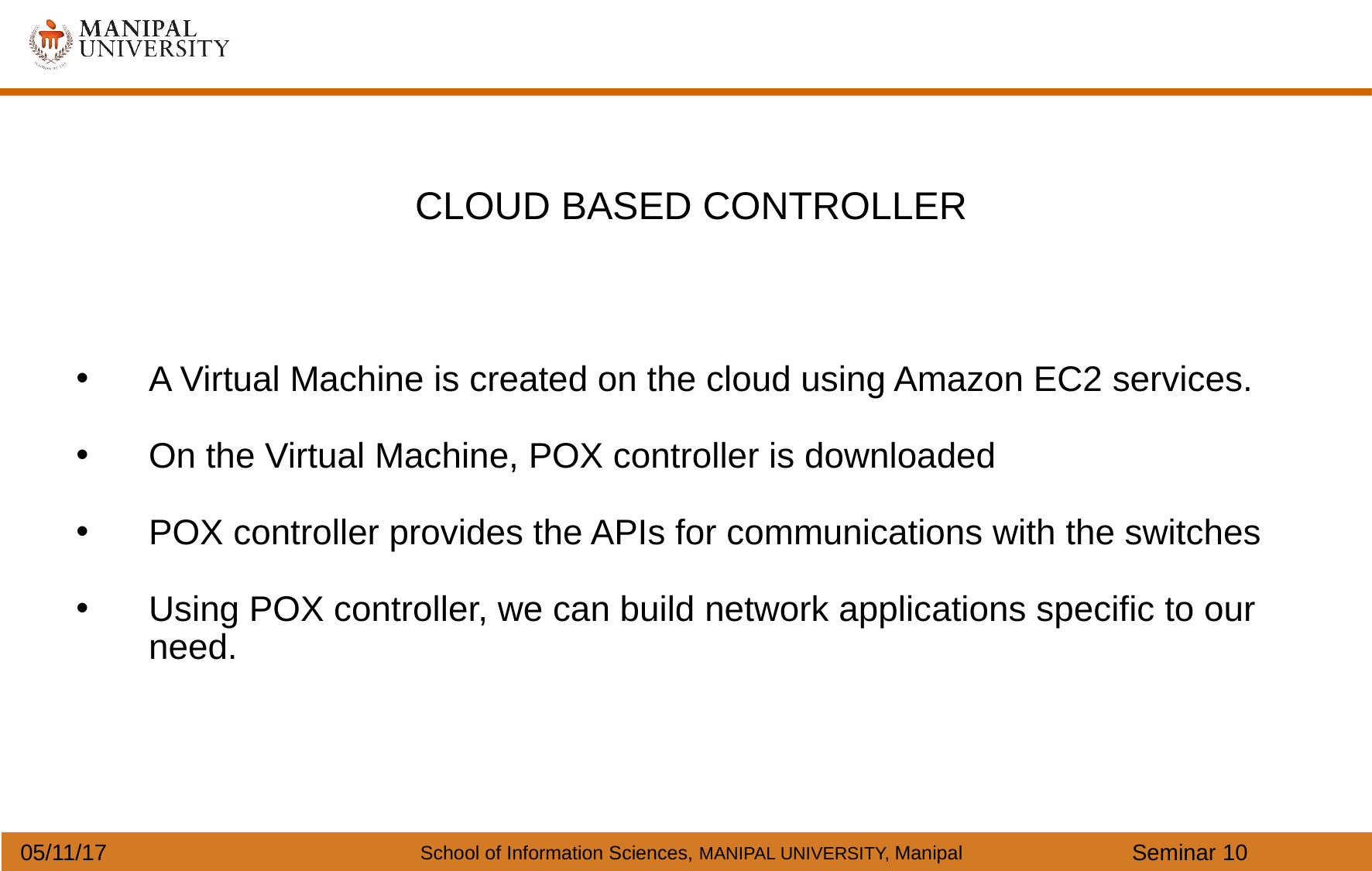

# CLOUD BASED CONTROLLER
A Virtual Machine is created on the cloud using Amazon EC2 services.

On the Virtual Machine, POX controller is downloaded

POX controller provides the APIs for communications with the switches

Using POX controller, we can build network applications specific to our need.